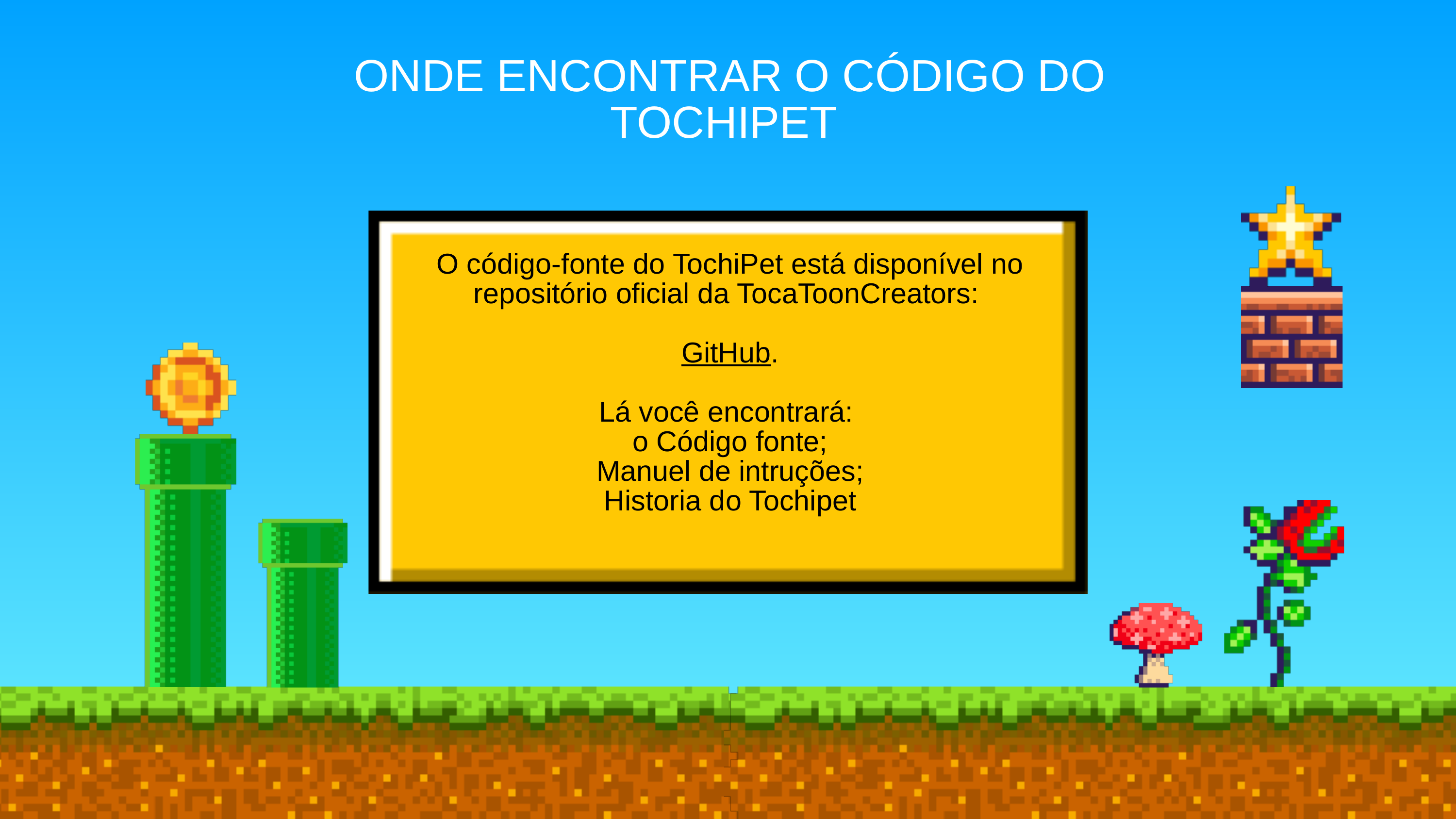

ONDE ENCONTRAR O CÓDIGO DO TOCHIPET

O código-fonte do TochiPet está disponível no repositório oficial da TocaToonCreators:

GitHub.

Lá você encontrará:
o Código fonte;
Manuel de intruções;
Historia do Tochipet